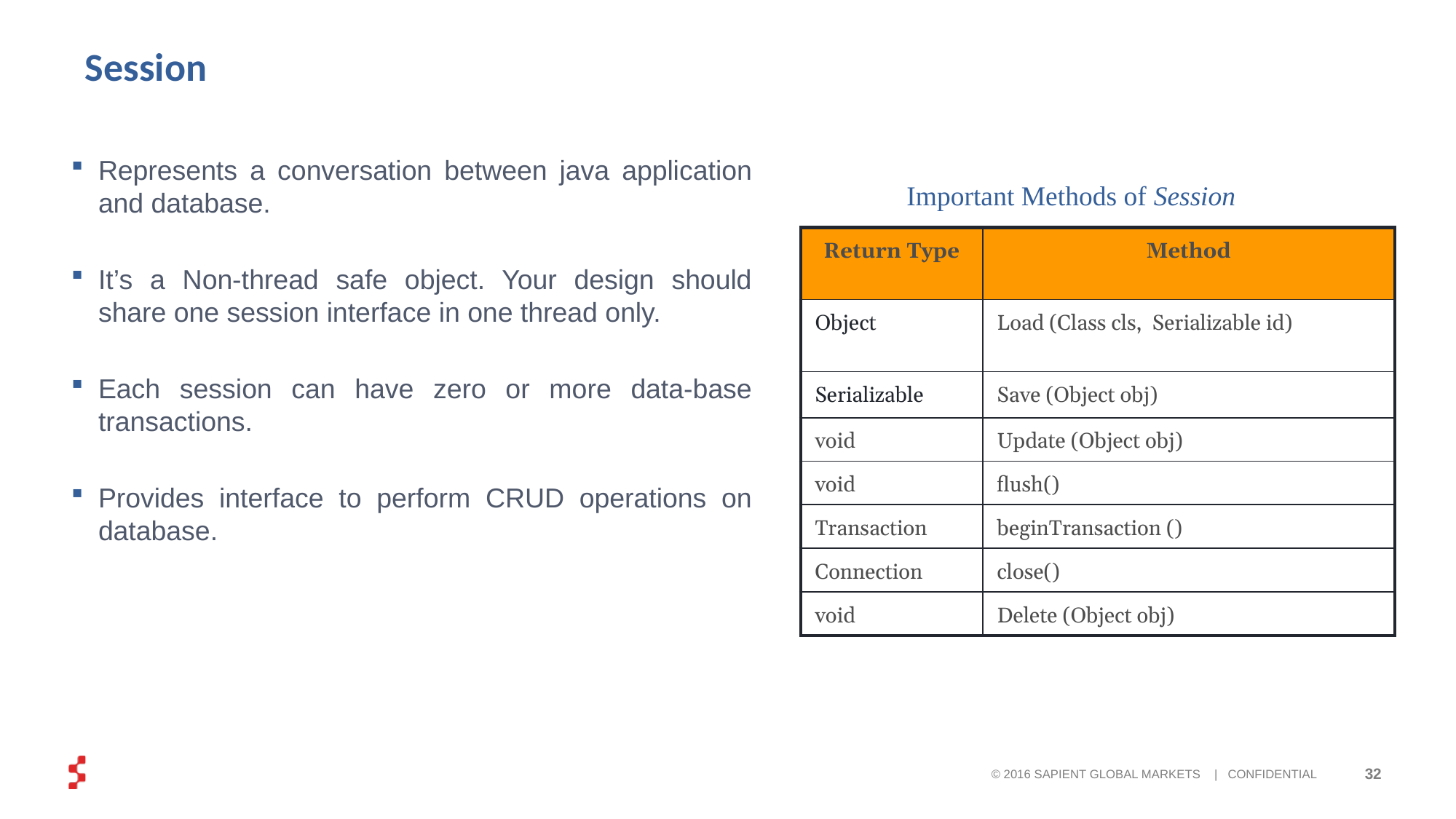

# Session
Represents a conversation between java application and database.

It’s a Non-thread safe object. Your design should share one session interface in one thread only.

Each session can have zero or more data-base transactions.

Provides interface to perform CRUD operations on database.
    Important Methods of Session
| Return Type | Method |
| --- | --- |
| Object | Load (Class cls, Serializable id) |
| Serializable | Save (Object obj) |
| void | Update (Object obj) |
| void | flush() |
| Transaction | beginTransaction () |
| Connection | close() |
| void | Delete (Object obj) |